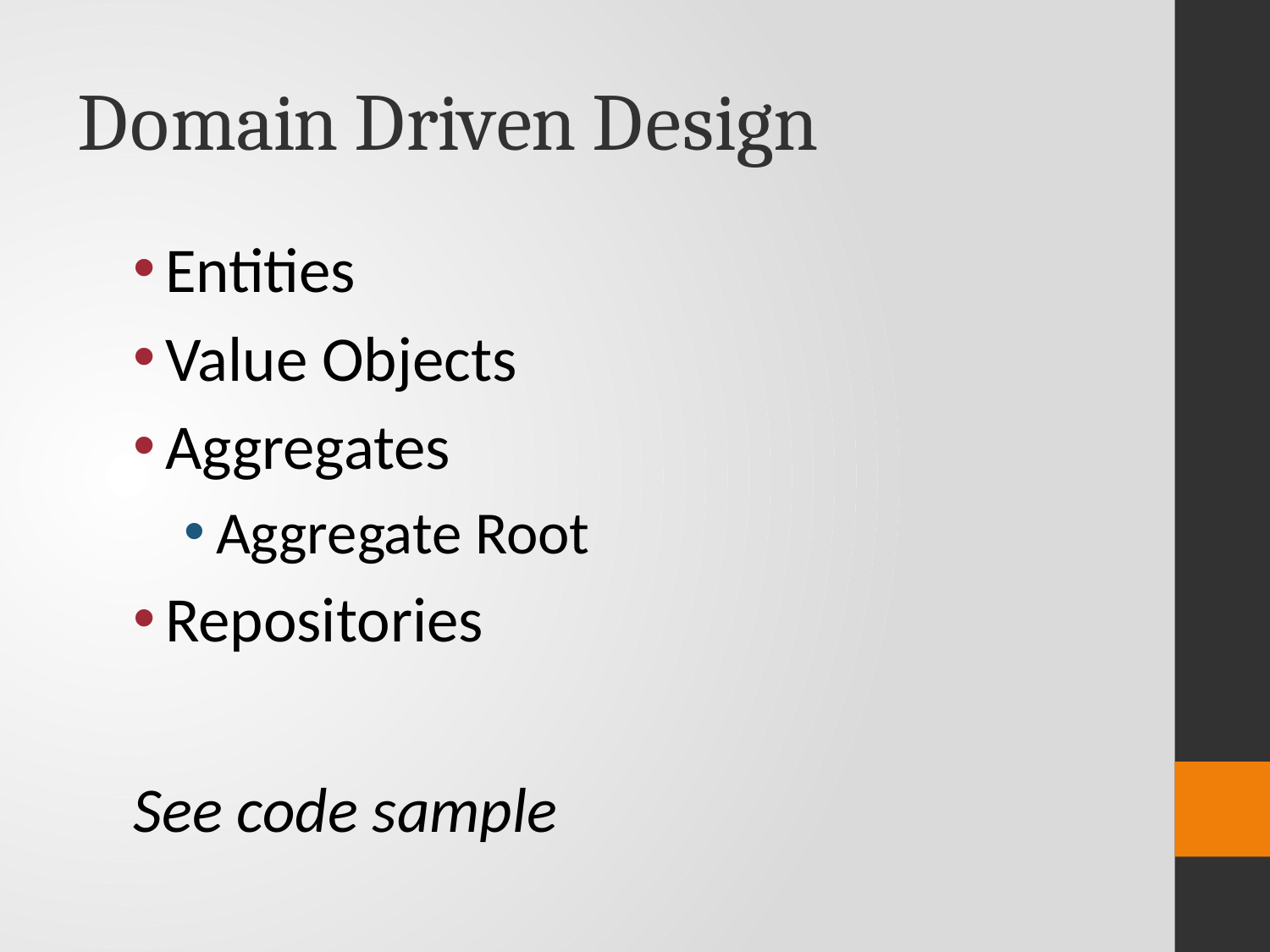

# Domain Driven Design
Entities
Value Objects
Aggregates
Aggregate Root
Repositories

See code sample